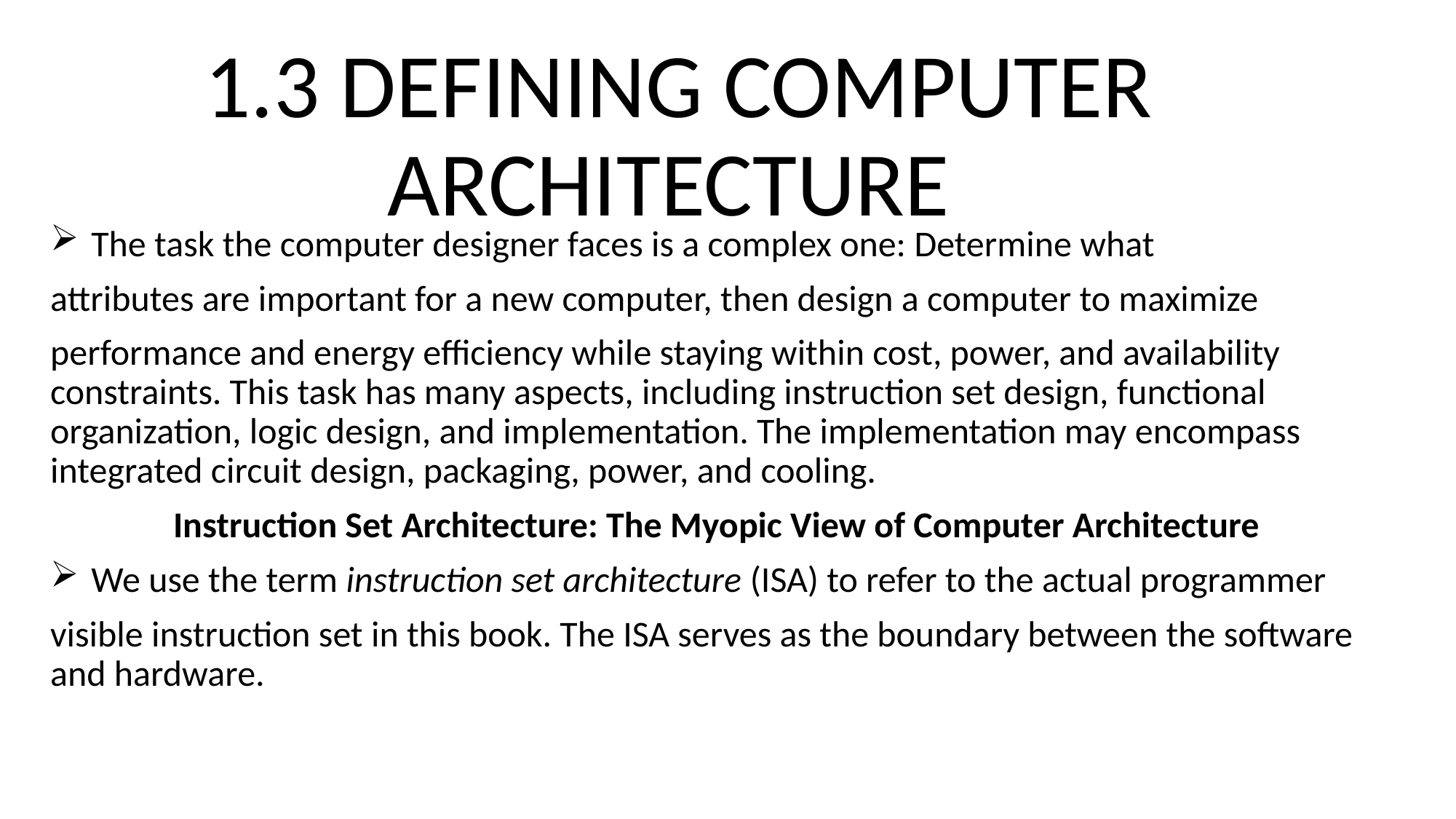

# 1.3 DEFINING COMPUTER ARCHITECTURE
The task the computer designer faces is a complex one: Determine what
attributes are important for a new computer, then design a computer to maximize
performance and energy efficiency while staying within cost, power, and availability constraints. This task has many aspects, including instruction set design, functional organization, logic design, and implementation. The implementation may encompass integrated circuit design, packaging, power, and cooling.
Instruction Set Architecture: The Myopic View of Computer Architecture
We use the term instruction set architecture (ISA) to refer to the actual programmer
visible instruction set in this book. The ISA serves as the boundary between the software and hardware.